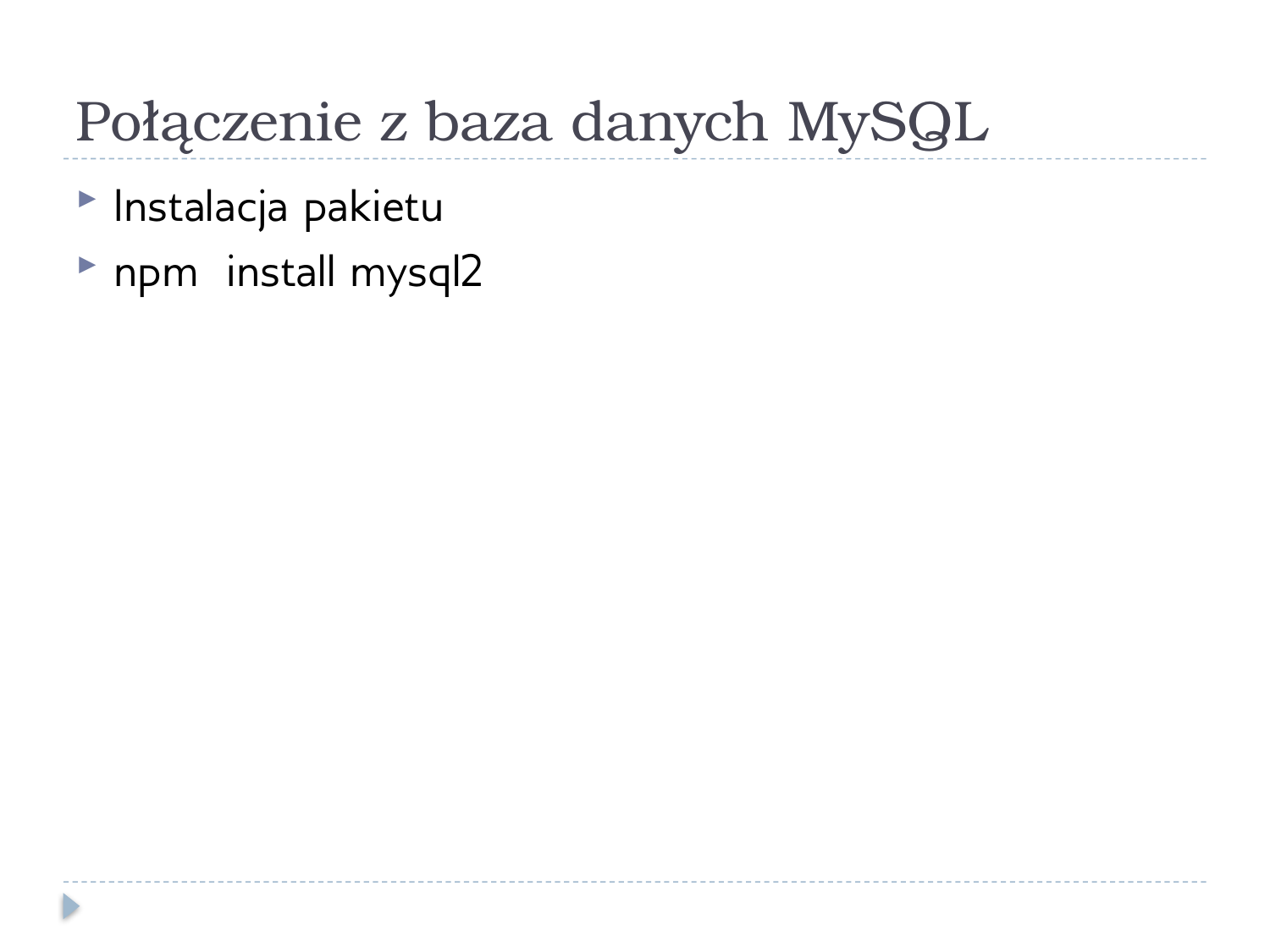

# Połączenie z baza danych MySQL
Instalacja pakietu
npm  install mysql2